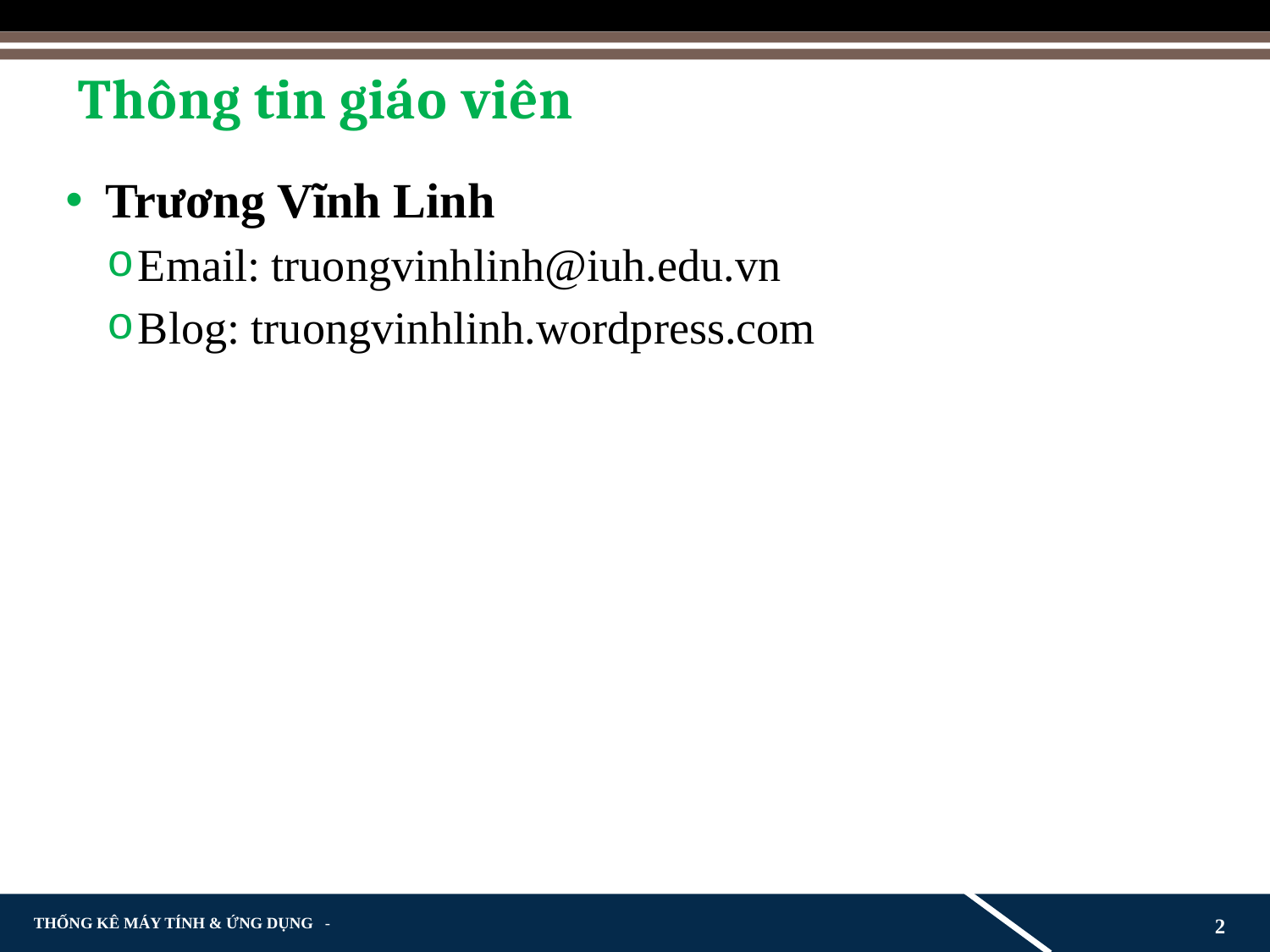

# Thông tin giáo viên
Trương Vĩnh Linh
Email: truongvinhlinh@iuh.edu.vn
Blog: truongvinhlinh.wordpress.com

2